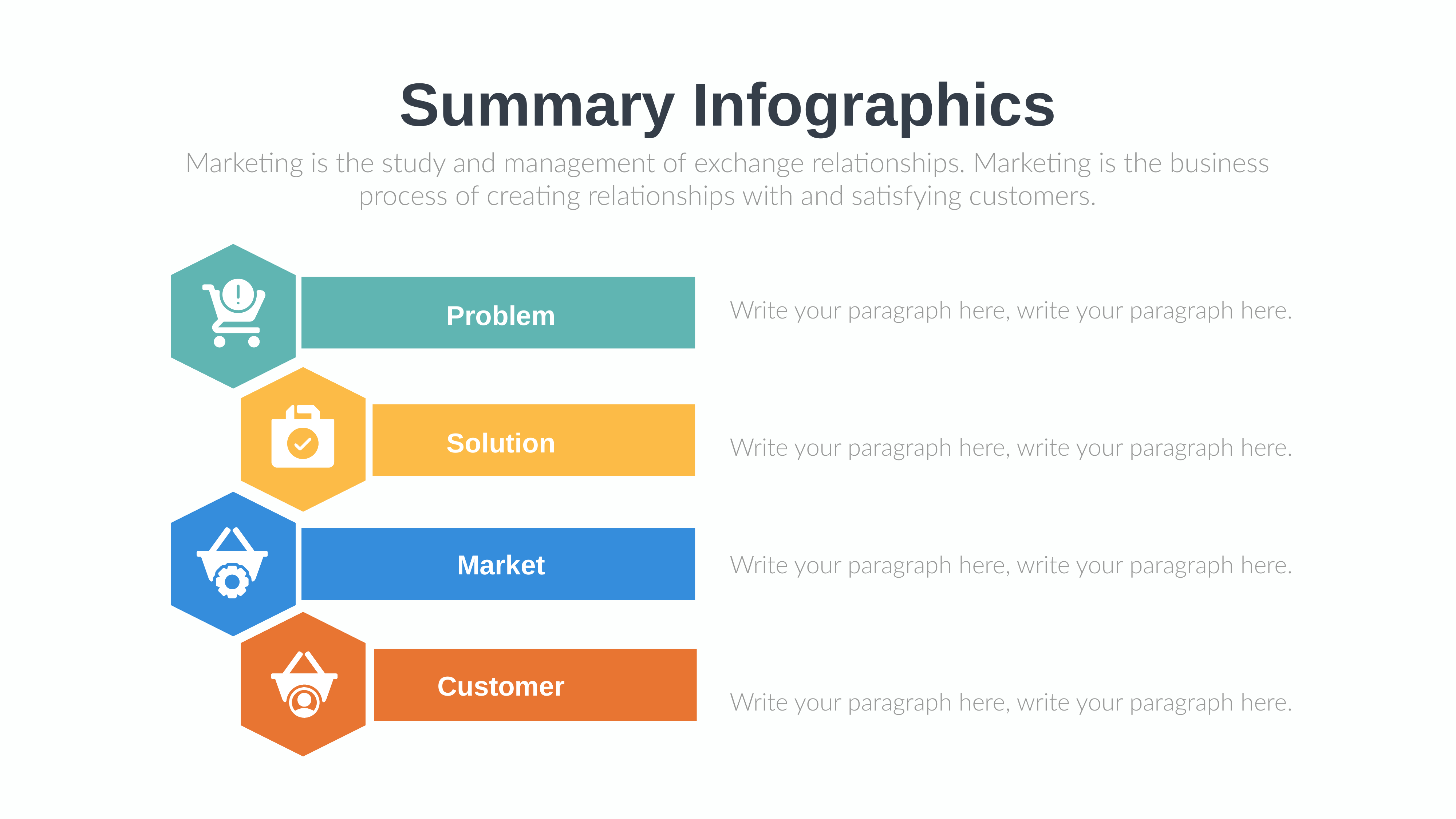

Summary Infographics
Marketing is the study and management of exchange relationships. Marketing is the business process of creating relationships with and satisfying customers.

Write your paragraph here, write your paragraph here.
Problem

Solution
Write your paragraph here, write your paragraph here.

Market
Write your paragraph here, write your paragraph here.

Customer
Write your paragraph here, write your paragraph here.